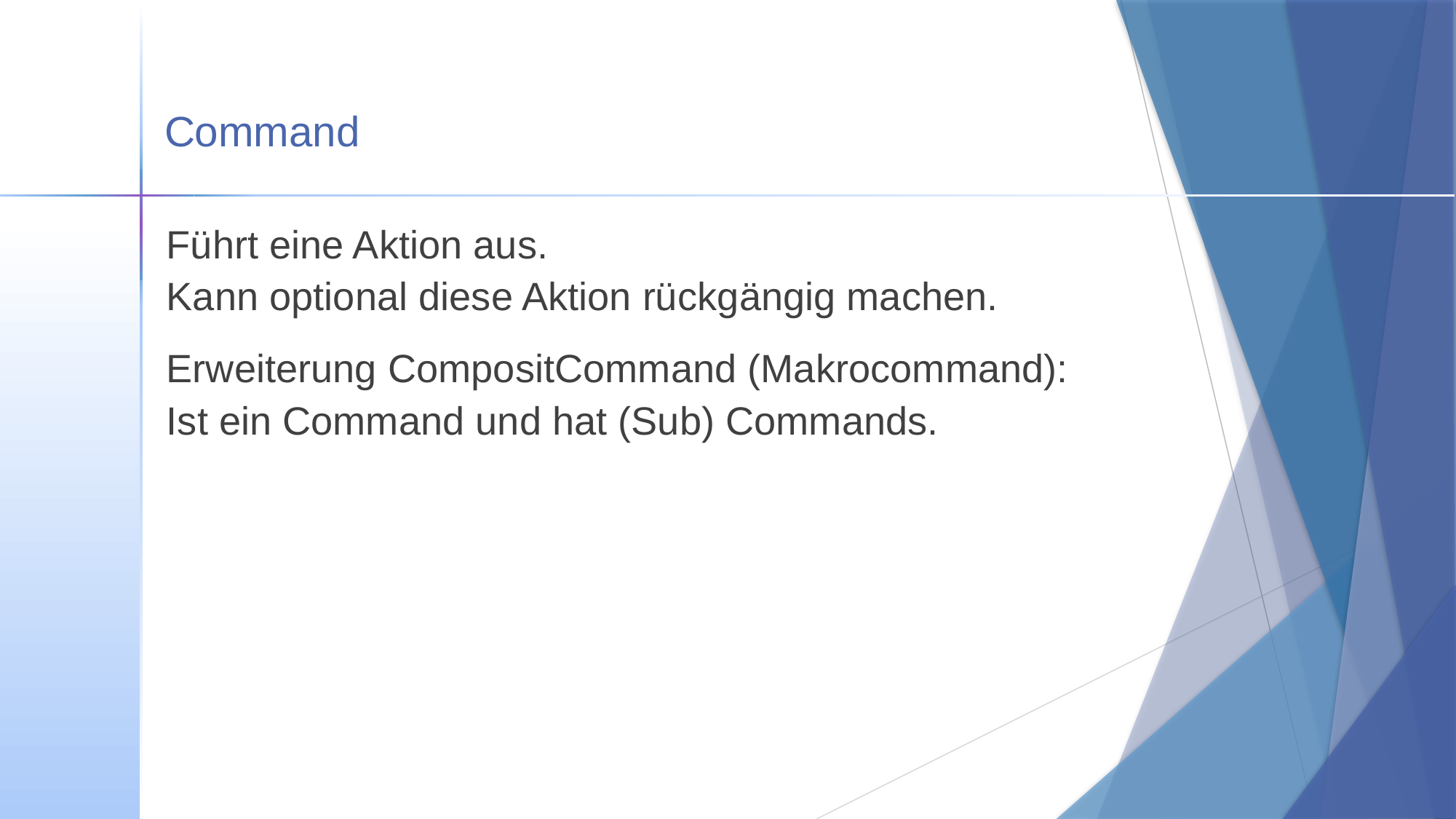

# Command
Führt eine Aktion aus.
Kann optional diese Aktion rückgängig machen.
Erweiterung CompositCommand (Makrocommand):
Ist ein Command und hat (Sub) Commands.